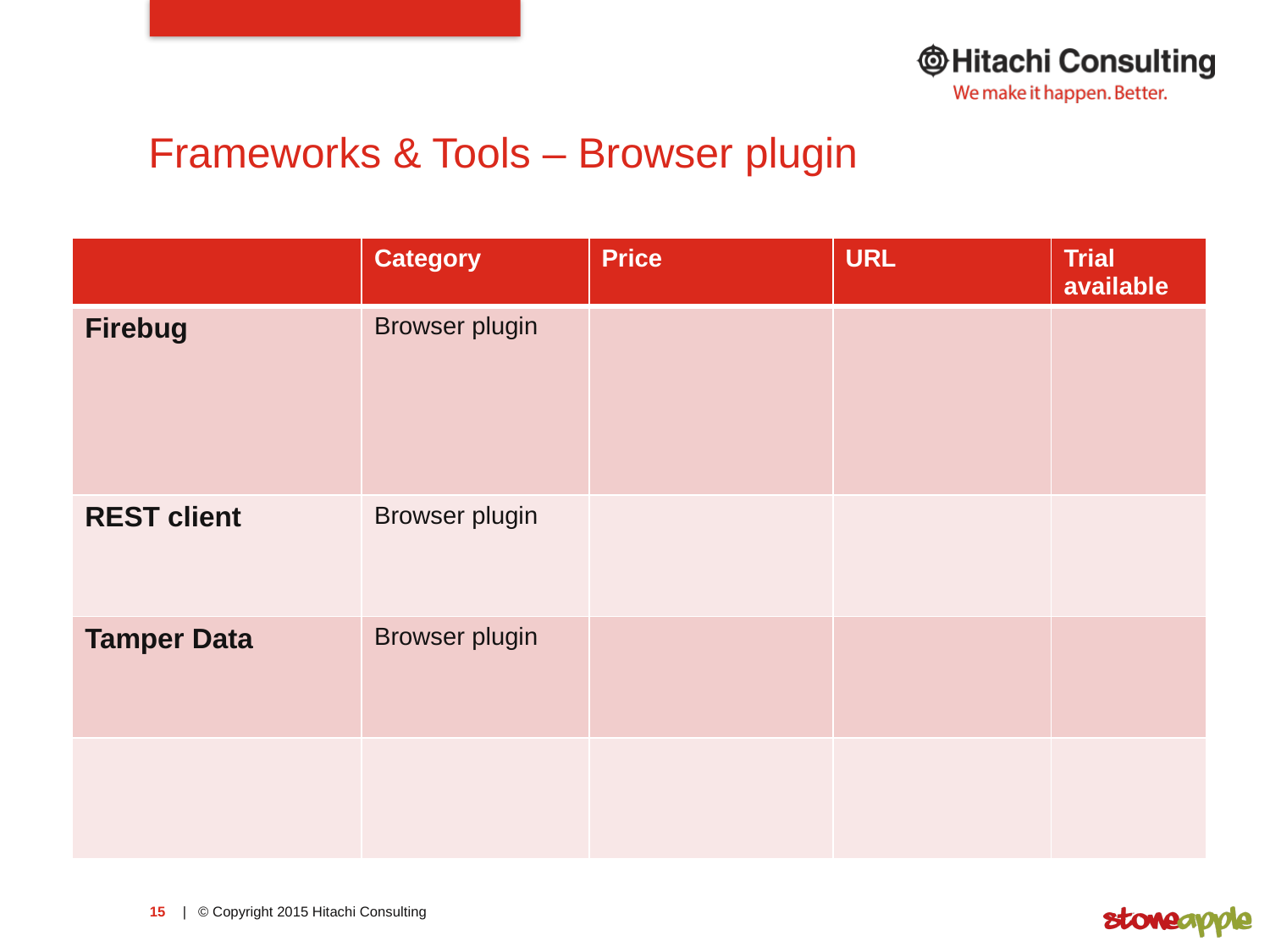

# Frameworks & Tools – Browser plugin
|  | Category | Price | URL | Trial available |
| --- | --- | --- | --- | --- |
| Firebug | Browser plugin |  |  |  |
| REST client | Browser plugin |  |  |  |
| Tamper Data | Browser plugin |  |  |  |
|  |  |  |  |  |